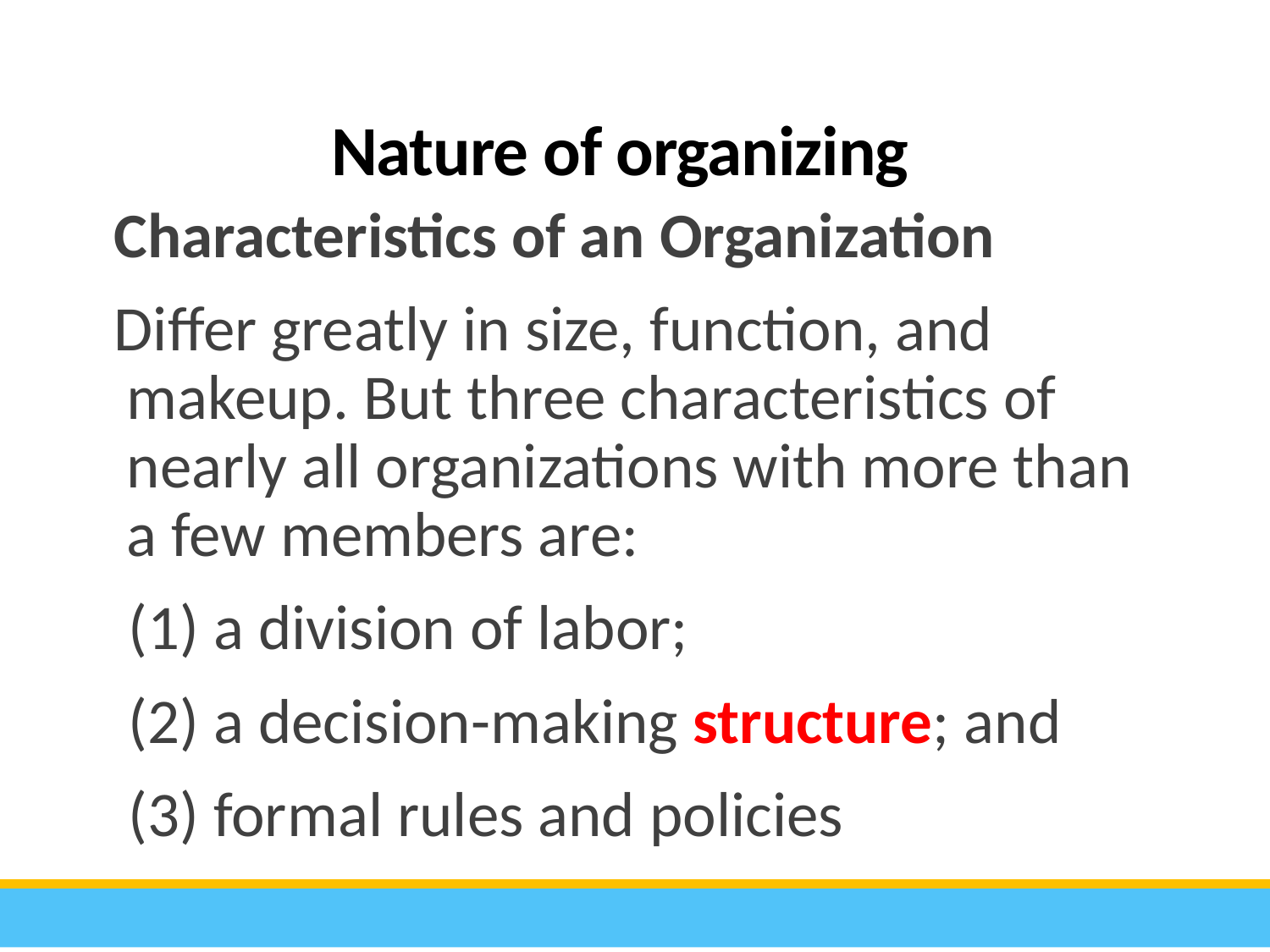

Nature of organizing
Characteristics of an Organization
Differ greatly in size, function, and makeup. But three characteristics of nearly all organizations with more than a few members are:
 (1) a division of labor;
 (2) a decision-making structure; and
 (3) formal rules and policies